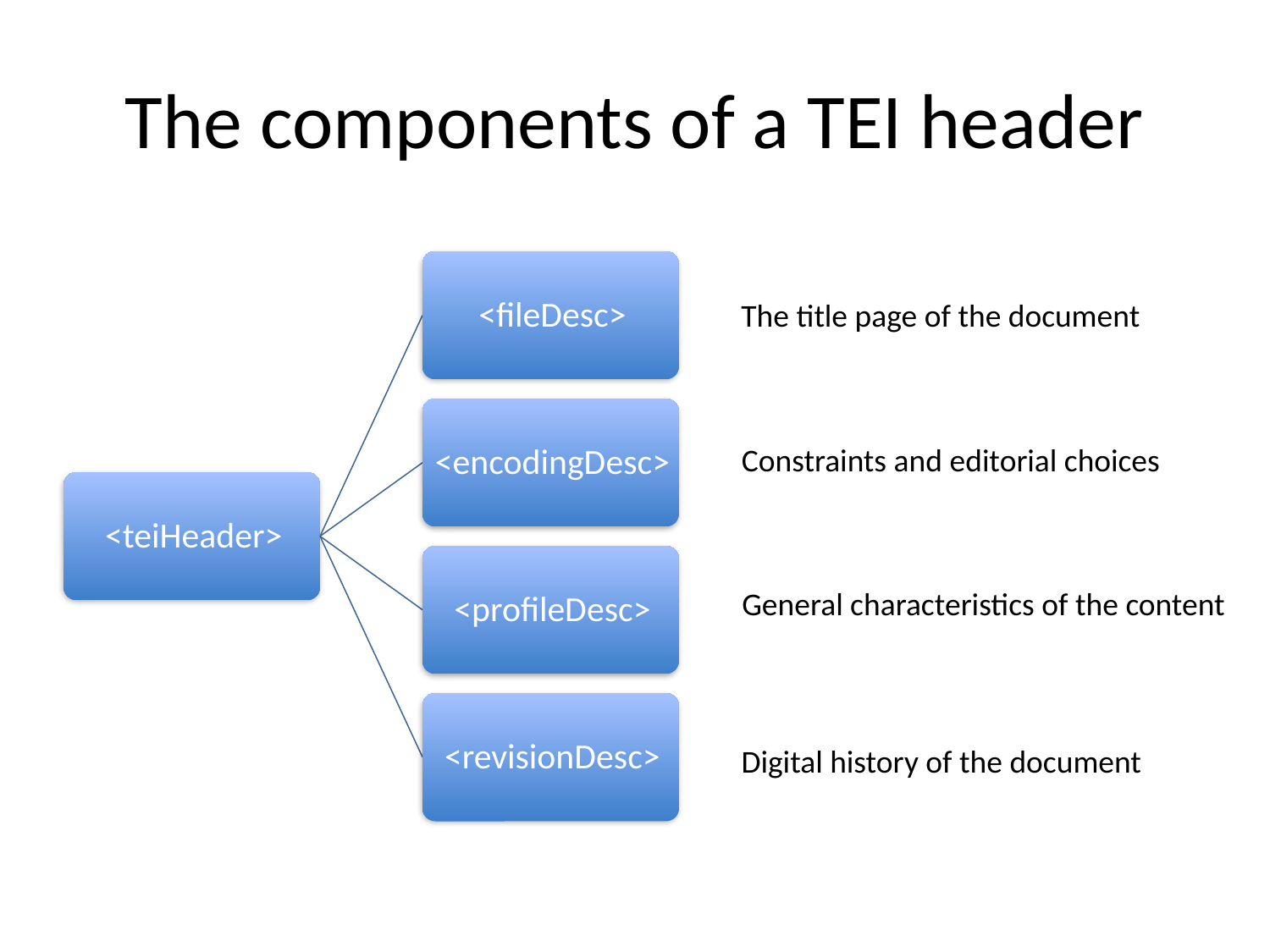

# The components of a TEI header
<teiHeader>

<fileDesc>

<encodingDesc>

<profileDesc>

<revisionDesc>
The title page of the document
Constraints and editorial choices
General characteristics of the content
Digital history of the document